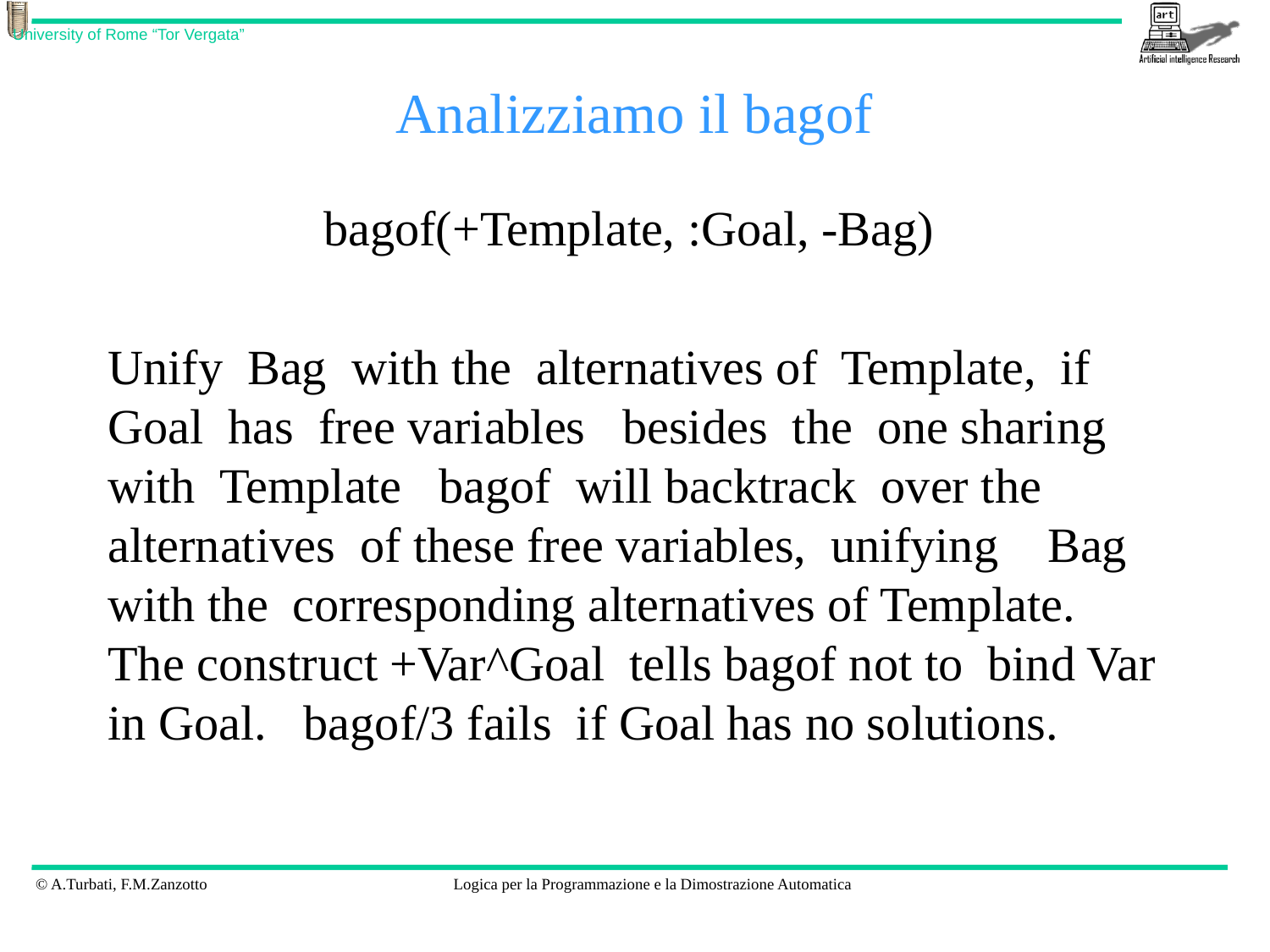

# Analizziamo il bagof
bagof(+Template, :Goal, -Bag)

Unify  Bag  with the  alternatives of  Template,  if Goal  has  free variables   besides  the  one sharing  with  Template   bagof  will backtrack  over the alternatives  of these free variables,  unifying    Bag with the  corresponding alternatives of Template.  The construct +Var^Goal  tells bagof not to  bind Var in Goal.   bagof/3 fails  if Goal has no solutions.